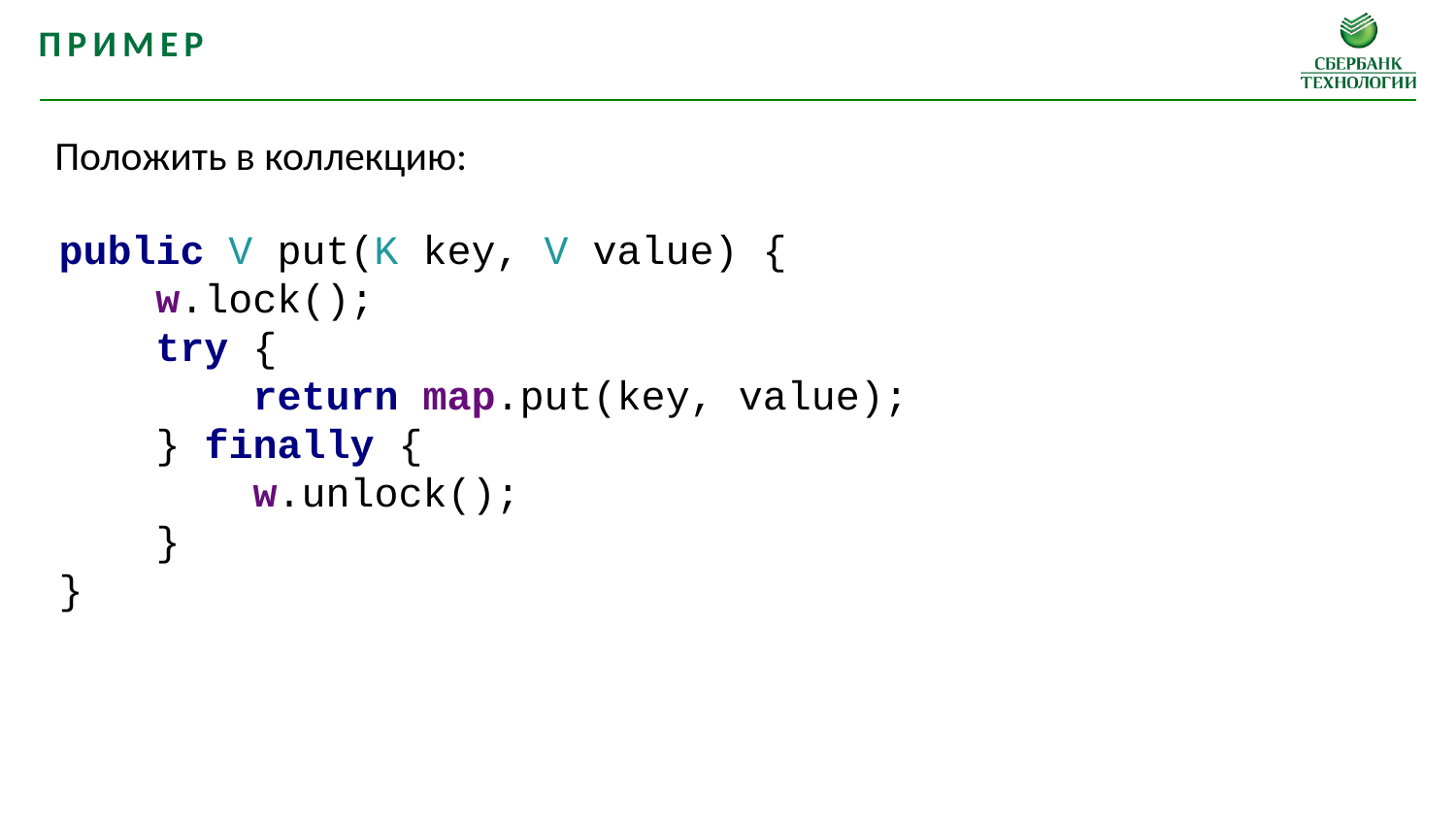

пример
Положить в коллекцию:

public V put(K key, V value) {
    w.lock();
    try {
        return map.put(key, value);
    } finally {
        w.unlock();
    }
}